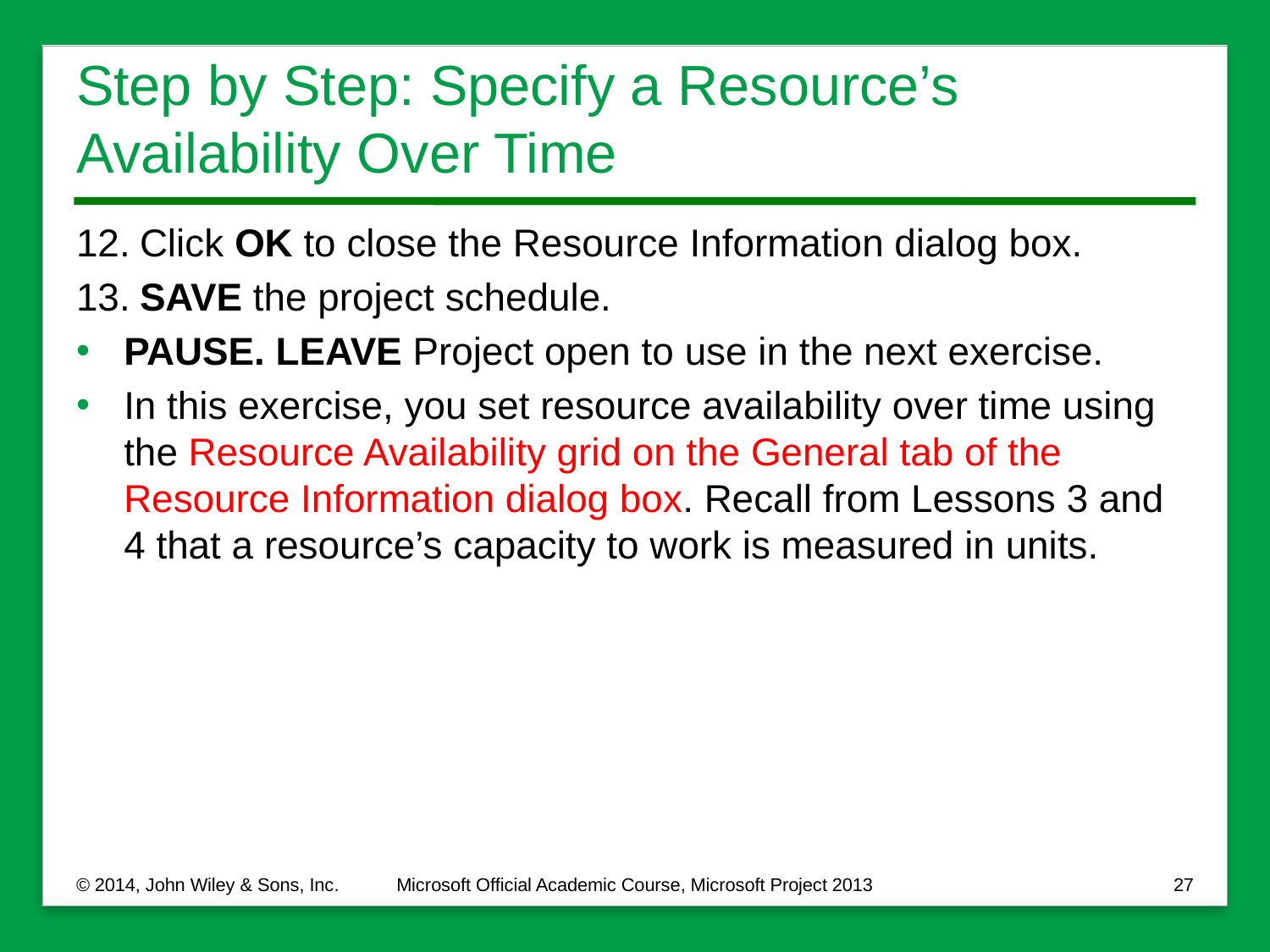

# Step by Step: Specify a Resource’s Availability Over Time
12.	Click OK to close the Resource Information dialog box.
13.	SAVE the project schedule.
PAUSE. LEAVE Project open to use in the next exercise.
In this exercise, you set resource availability over time using the Resource Availability grid on the General tab of the Resource Information dialog box. Recall from Lessons 3 and 4 that a resource’s capacity to work is measured in units.
© 2014, John Wiley & Sons, Inc.
Microsoft Official Academic Course, Microsoft Project 2013
27